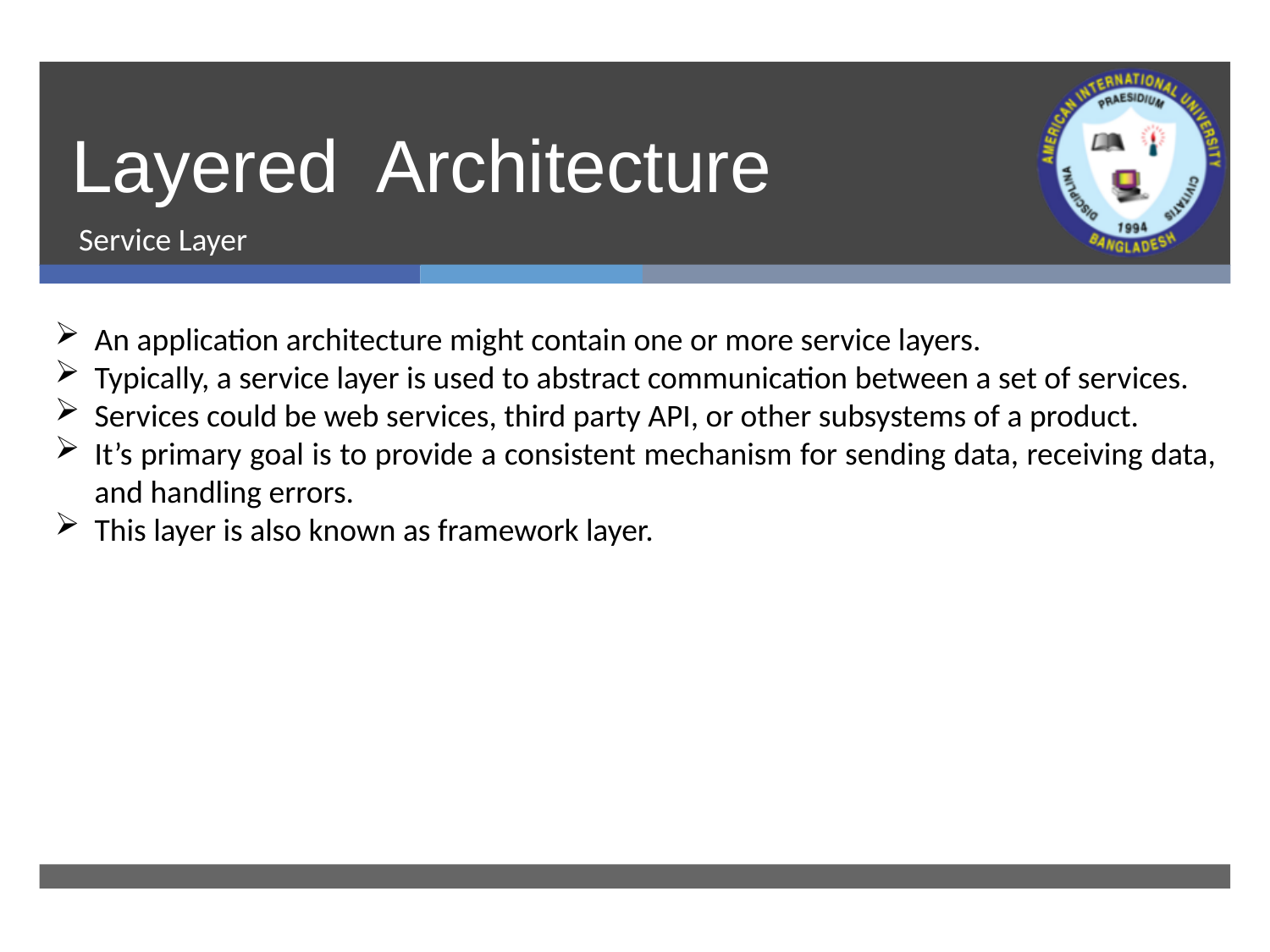

# Layered  Architecture
Service Layer
An application architecture might contain one or more service layers.
Typically, a service layer is used to abstract communication between a set of services.
Services could be web services, third party API, or other subsystems of a product.
It’s primary goal is to provide a consistent mechanism for sending data, receiving data, and handling errors.
This layer is also known as framework layer.